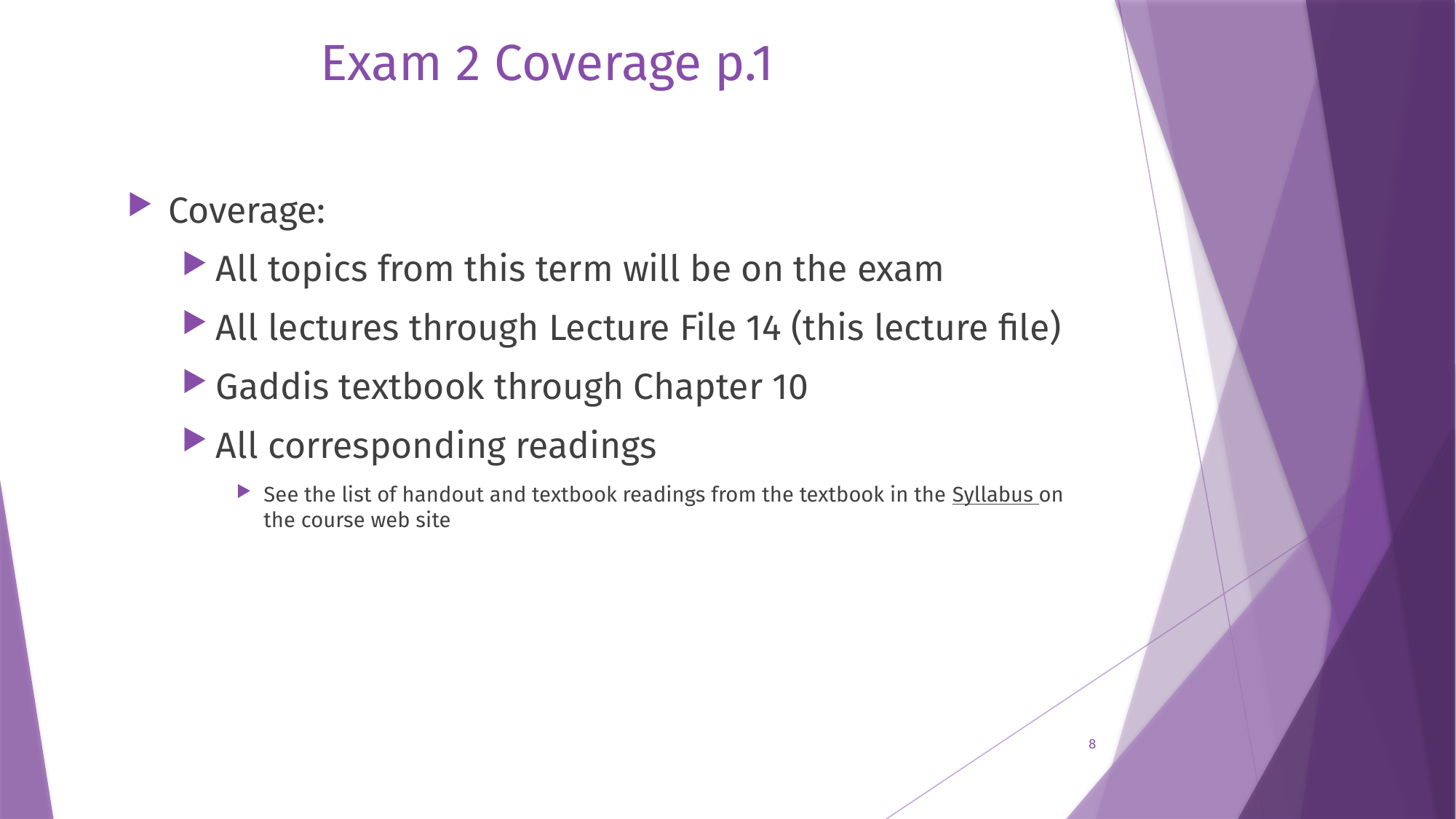

# Exam 2 Coverage p.1
Coverage:
All topics from this term will be on the exam
All lectures through Lecture File 14 (this lecture file)
Gaddis textbook through Chapter 10
All corresponding readings
See the list of handout and textbook readings from the textbook in the Syllabus on the course web site
8